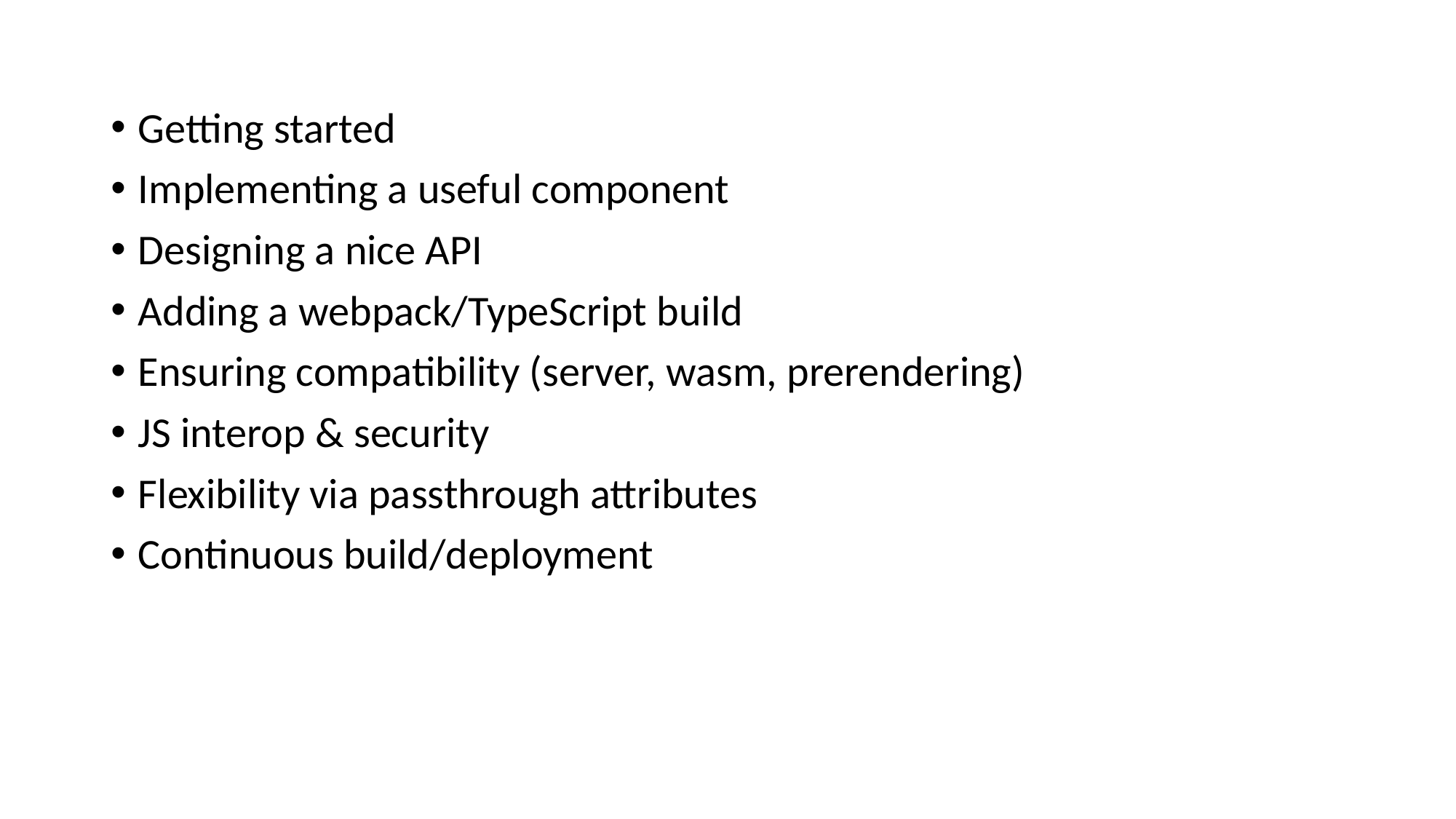

Getting started
Implementing a useful component
Designing a nice API
Adding a webpack/TypeScript build
Ensuring compatibility (server, wasm, prerendering)
JS interop & security
Flexibility via passthrough attributes
Continuous build/deployment